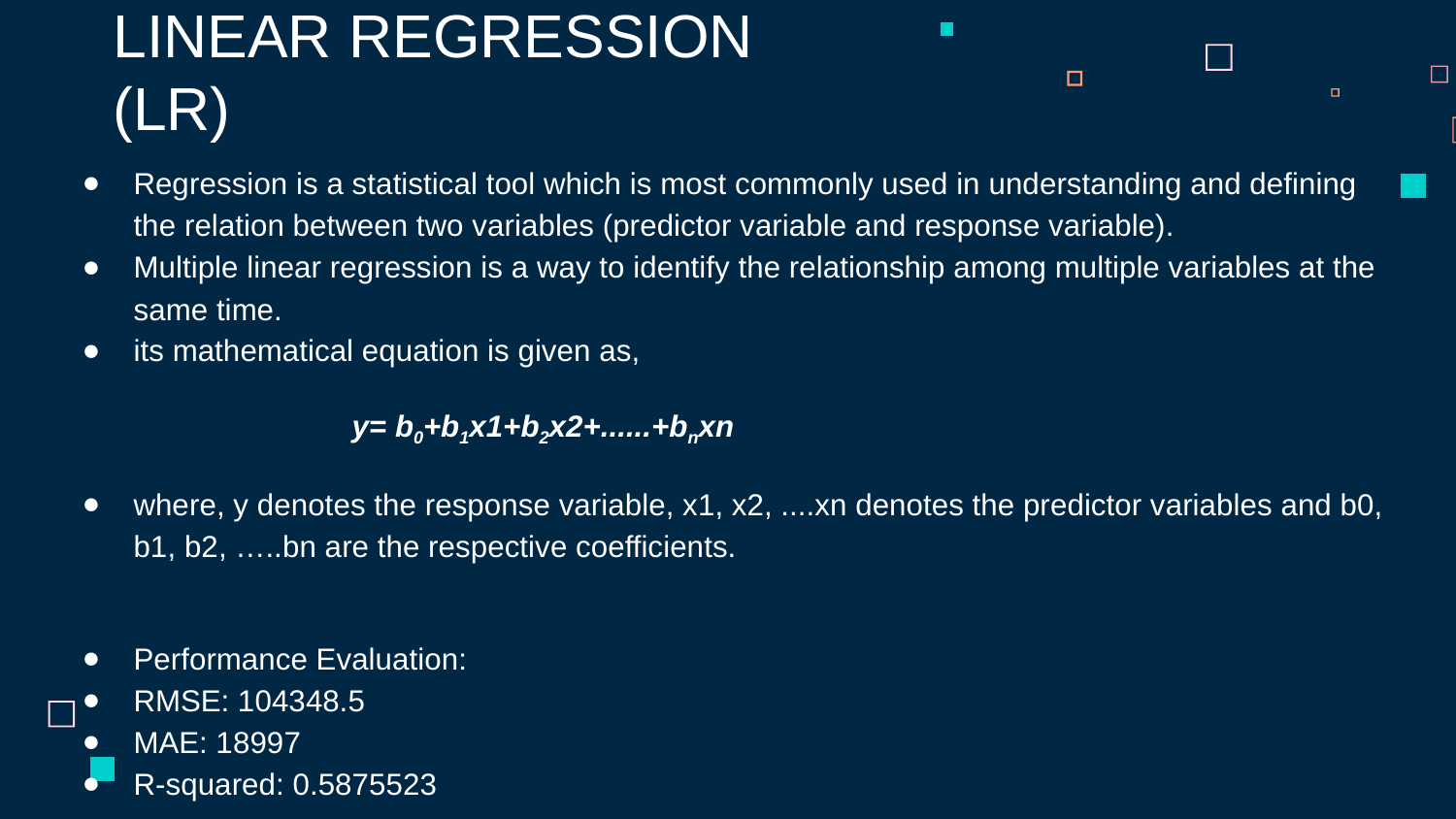

# LINEAR REGRESSION (LR)
Regression is a statistical tool which is most commonly used in understanding and defining the relation between two variables (predictor variable and response variable).
Multiple linear regression is a way to identify the relationship among multiple variables at the same time.
its mathematical equation is given as,
y= b0+b1x1+b2x2+......+bnxn
where, y denotes the response variable, x1, x2, ....xn denotes the predictor variables and b0, b1, b2, …..bn are the respective coefficients.

Performance Evaluation:
RMSE: 104348.5
MAE: 18997
R-squared: 0.5875523